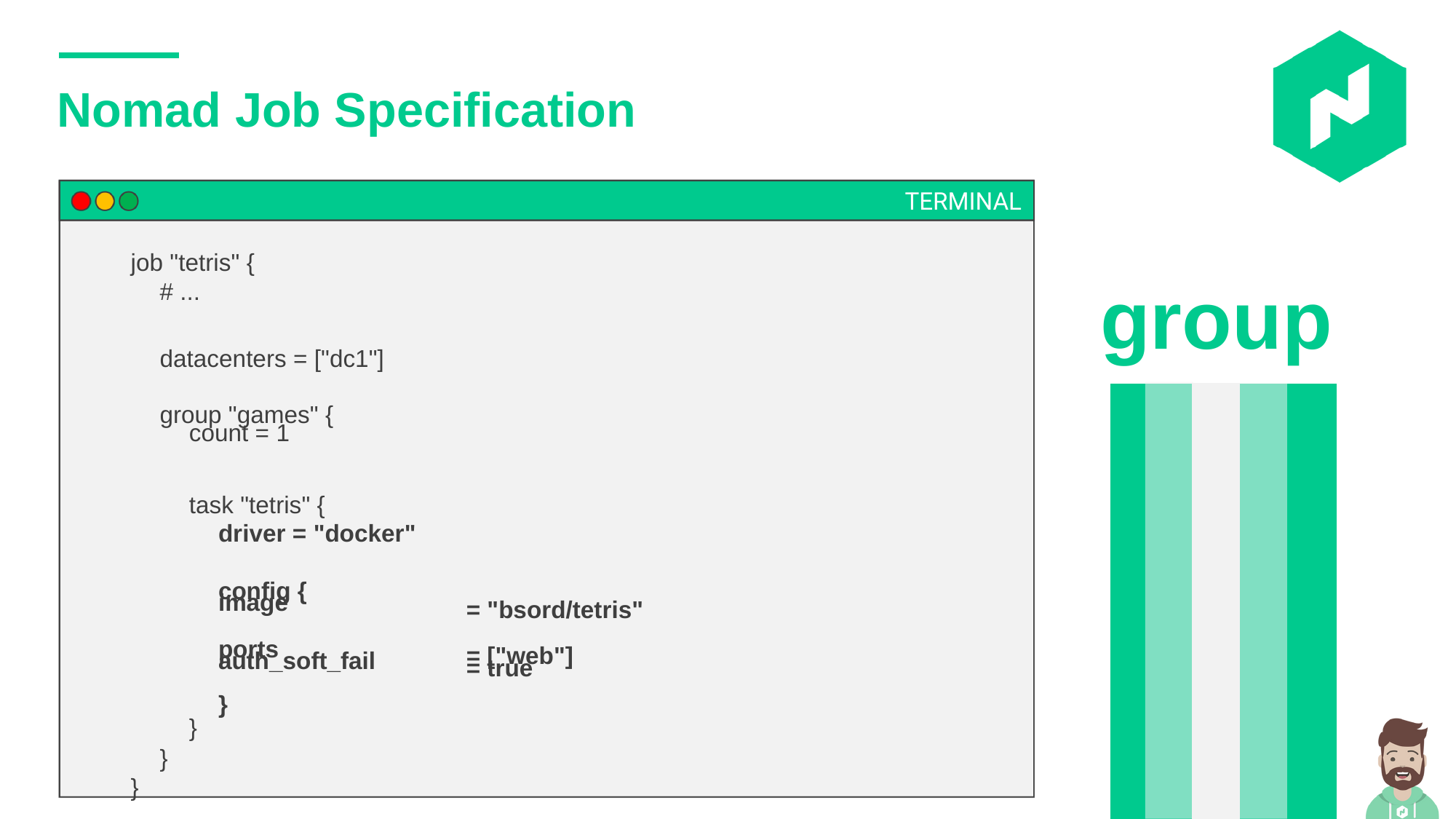

Nomad Job Specification

TERMINAL
job "tetris" {
group
# ...
datacenters = ["dc1"]
group "games" {

count = 1
task "tetris" {
driver = "docker"
config {
image
ports
auth_soft_fail
= "bsord/tetris"
= ["web"]
= true
}
}

}
}